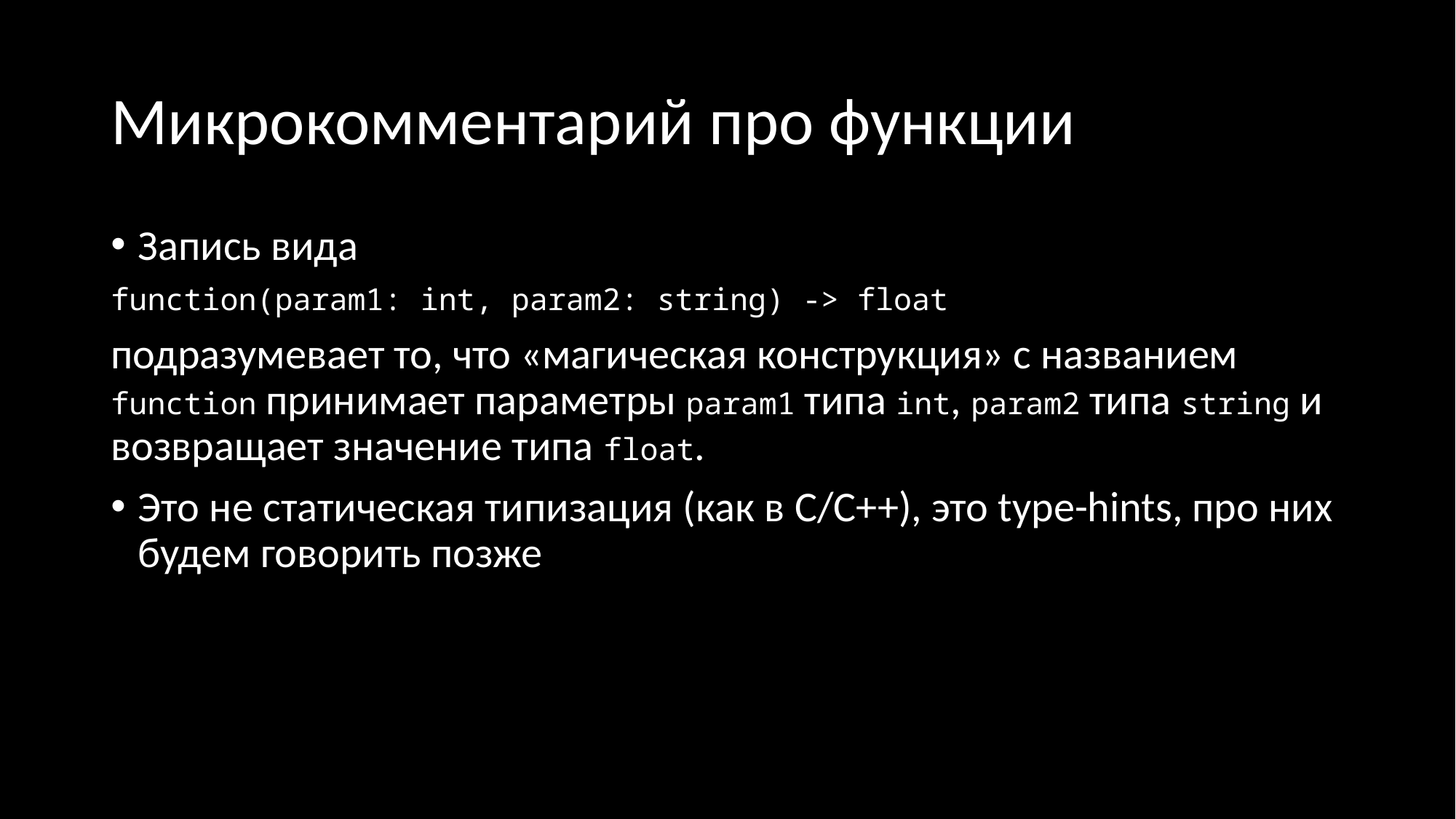

# Микрокомментарий про функции
Запись вида
function(param1: int, param2: string) -> float
подразумевает то, что «магическая конструкция» с названием function принимает параметры param1 типа int, param2 типа string и возвращает значение типа float.
Это не статическая типизация (как в C/C++), это type-hints, про них будем говорить позже